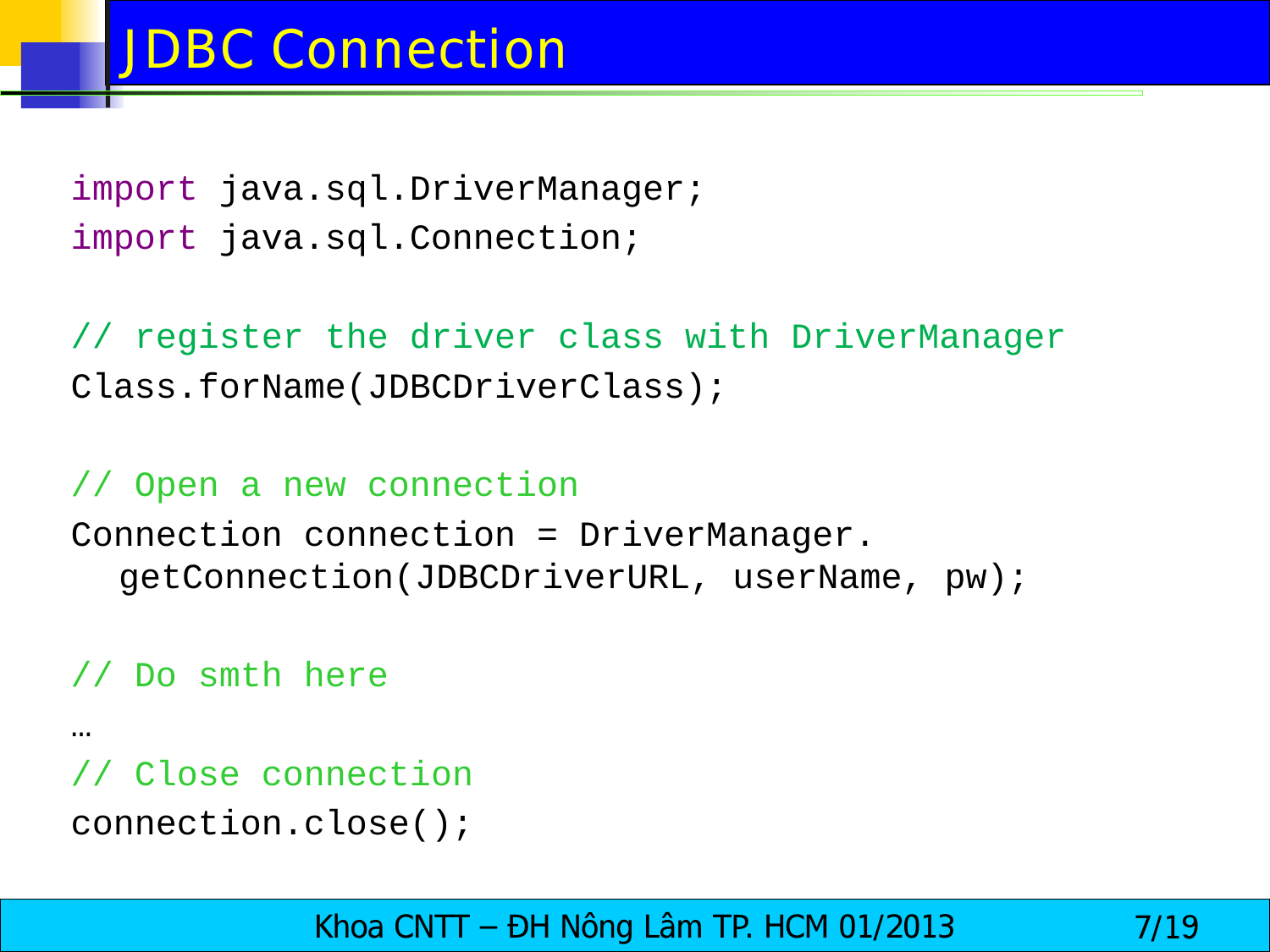

# JDBC Connection
import java.sql.DriverManager;
import java.sql.Connection;

// register the driver class with DriverManager
Class.forName(JDBCDriverClass);

// Open a new connection
Connection connection = DriverManager. getConnection(JDBCDriverURL, userName, pw);

// Do smth here
…
// Close connection
connection.close();